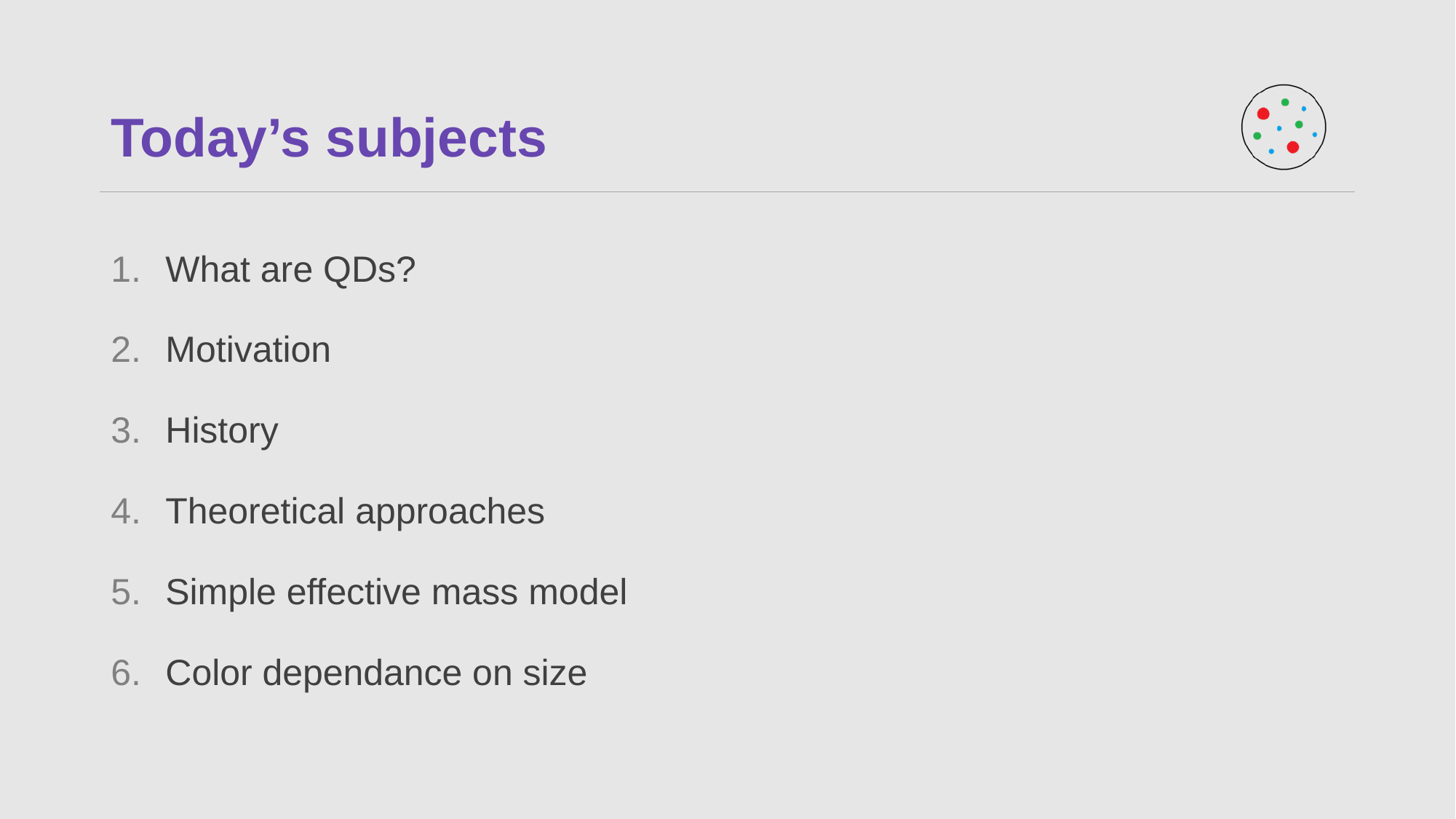

# Today’s subjects
What are QDs?
Motivation
History
Theoretical approaches
Simple effective mass model
Color dependance on size